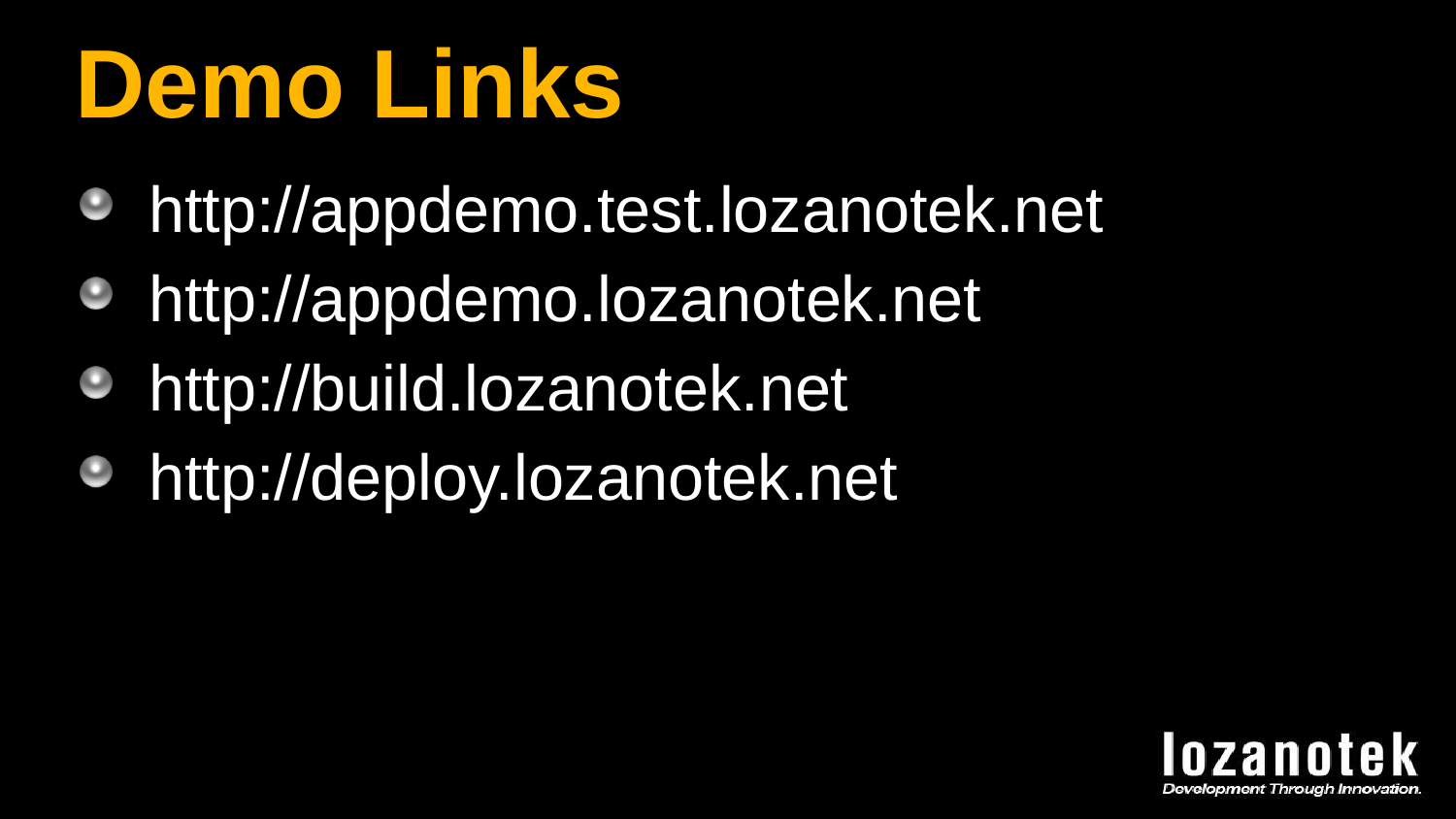

# Demo Links
http://appdemo.test.lozanotek.net
http://appdemo.lozanotek.net
http://build.lozanotek.net
http://deploy.lozanotek.net